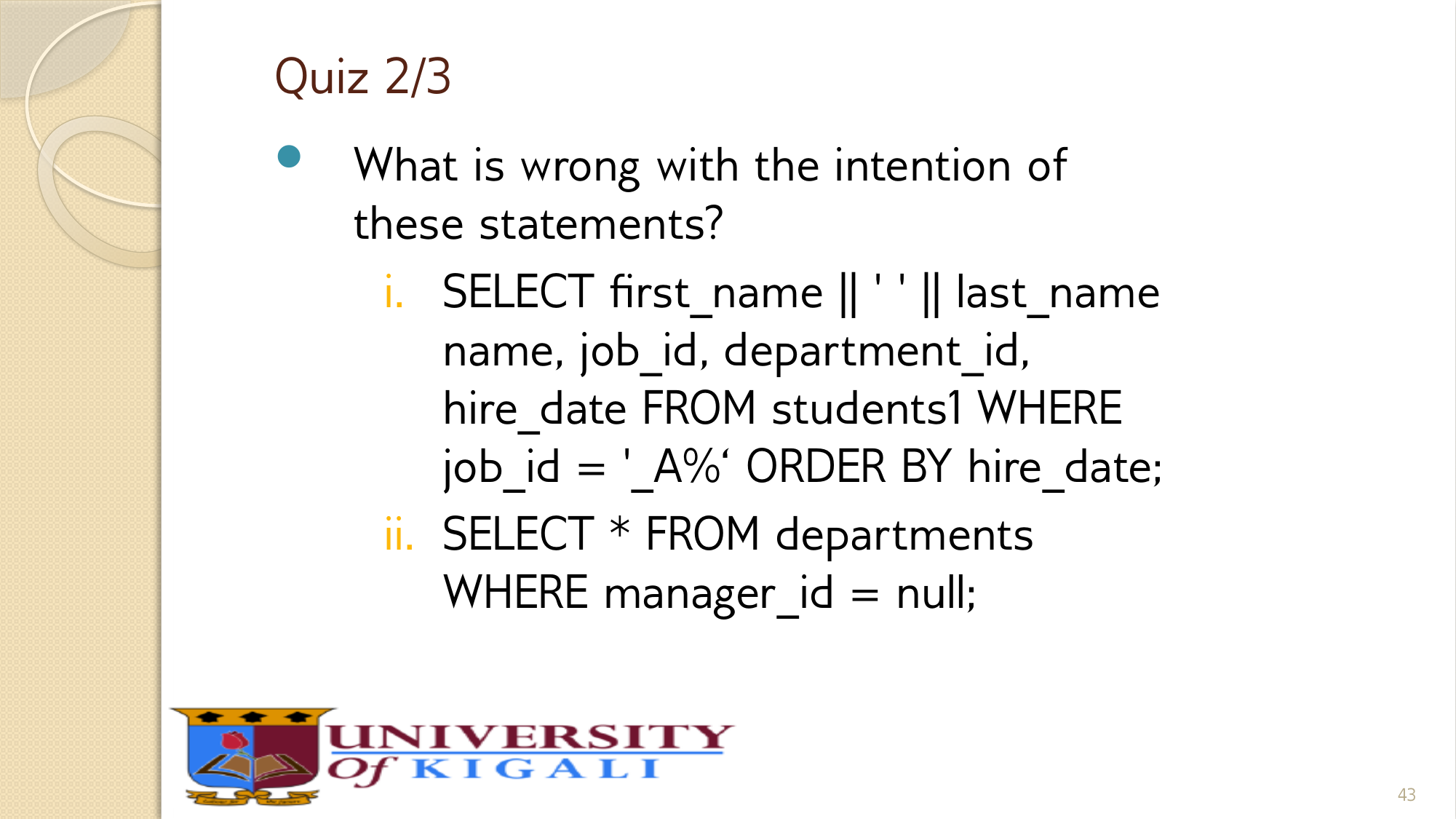

# Quiz 2/3
What is wrong with the intention of these statements?
SELECT first_name || ' ' || last_name name, job_id, department_id, hire_date FROM students1 WHERE job_id = '_A%‘ ORDER BY hire_date;
SELECT * FROM departments
WHERE manager_id = null;
43